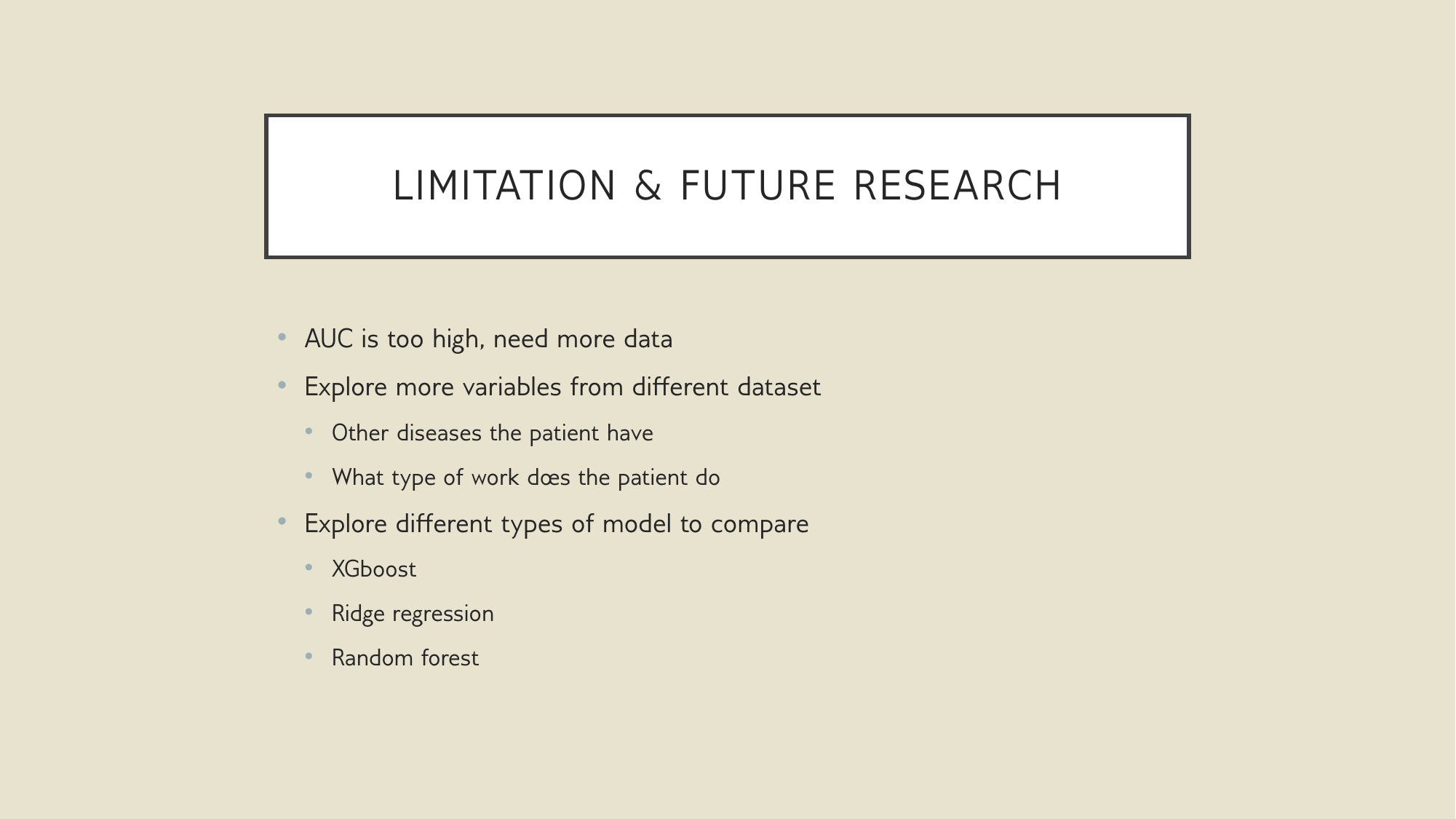

# Limitation & Future research
AUC is too high, need more data
Explore more variables from different dataset
Other diseases the patient have
What type of work does the patient do
Explore different types of model to compare
XGboost
Ridge regression
Random forest